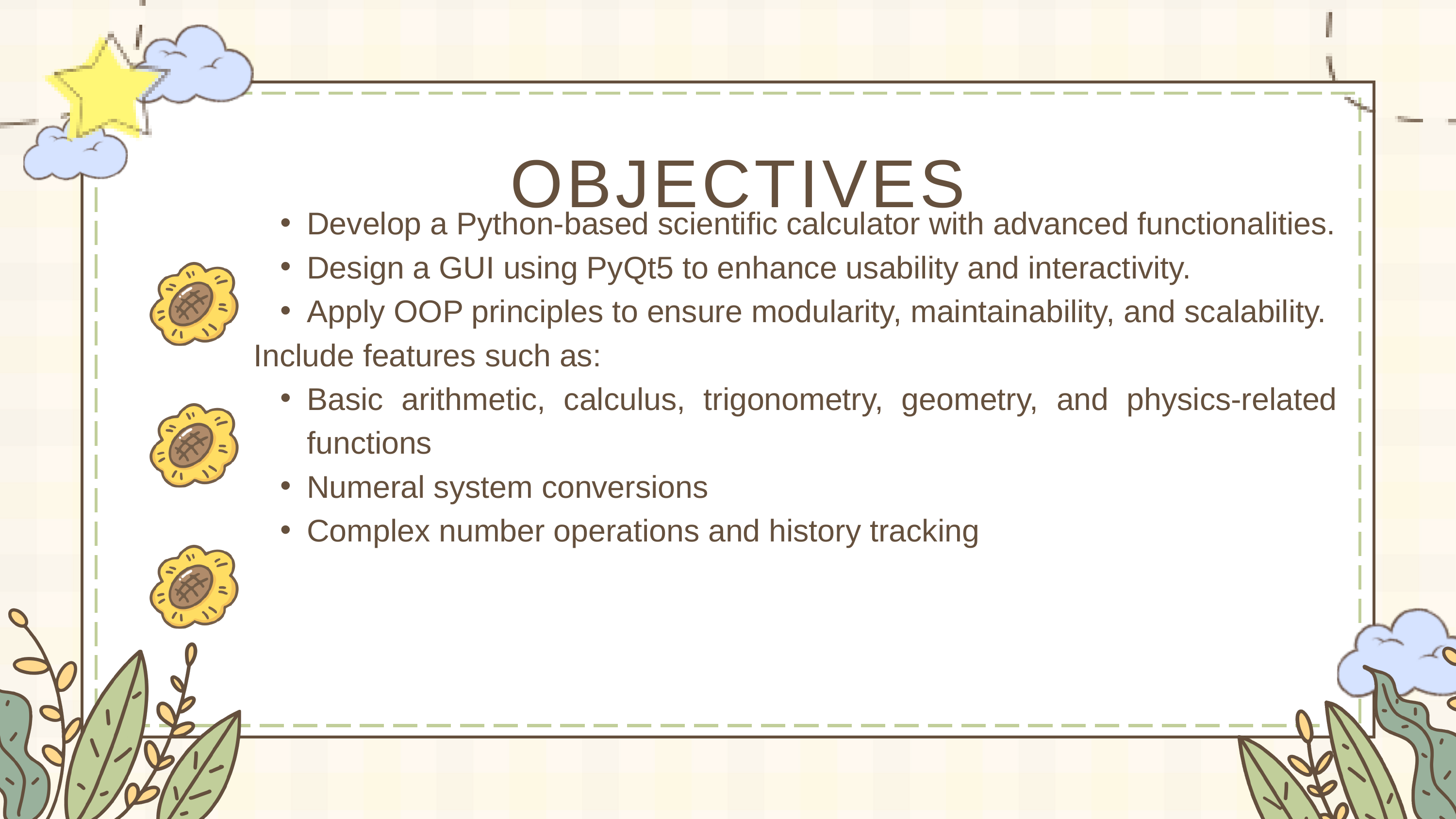

OBJECTIVES
Develop a Python-based scientific calculator with advanced functionalities.
Design a GUI using PyQt5 to enhance usability and interactivity.
Apply OOP principles to ensure modularity, maintainability, and scalability.
Include features such as:
Basic arithmetic, calculus, trigonometry, geometry, and physics-related functions
Numeral system conversions
Complex number operations and history tracking